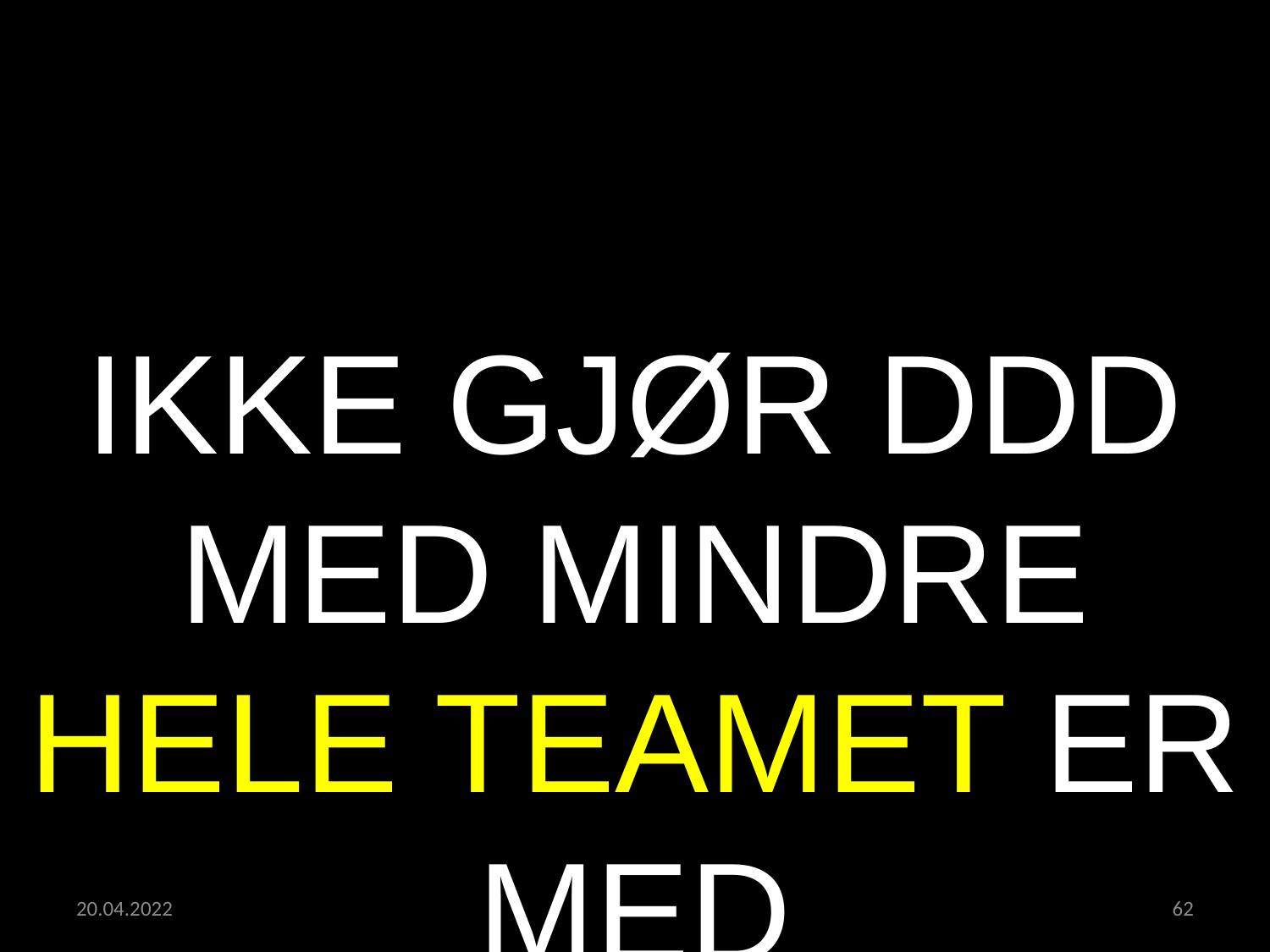

IKKE GJØR DDD MED MINDRE HELE TEAMET ER MED
20.04.2022
62